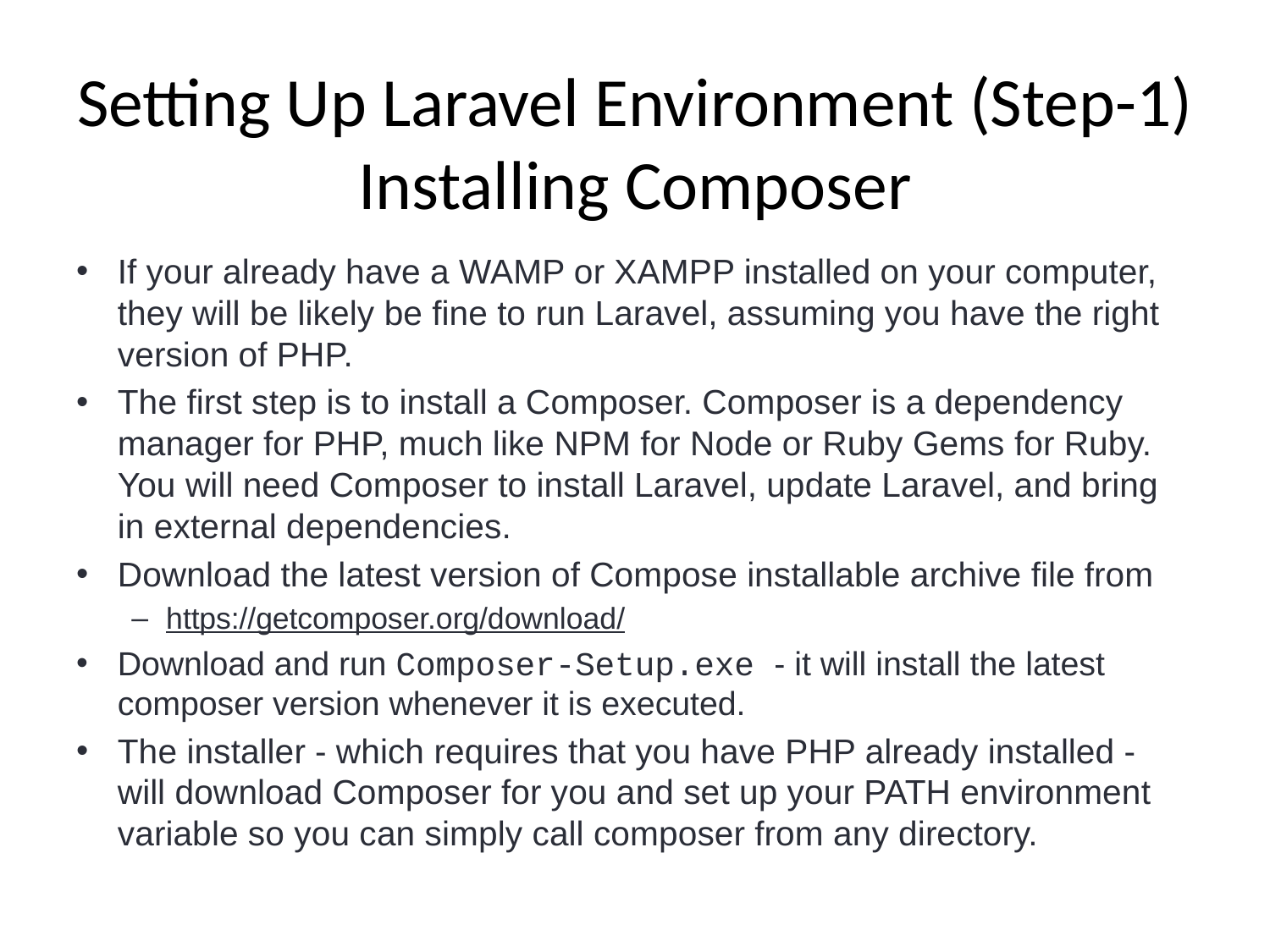

# Setting Up Laravel Environment (Step-1) Installing Composer
If your already have a WAMP or XAMPP installed on your computer, they will be likely be fine to run Laravel, assuming you have the right version of PHP.
The first step is to install a Composer. Composer is a dependency manager for PHP, much like NPM for Node or Ruby Gems for Ruby. You will need Composer to install Laravel, update Laravel, and bring in external dependencies.
Download the latest version of Compose installable archive file from
https://getcomposer.org/download/
Download and run Composer-Setup.exe - it will install the latest composer version whenever it is executed.
The installer - which requires that you have PHP already installed - will download Composer for you and set up your PATH environment variable so you can simply call composer from any directory.